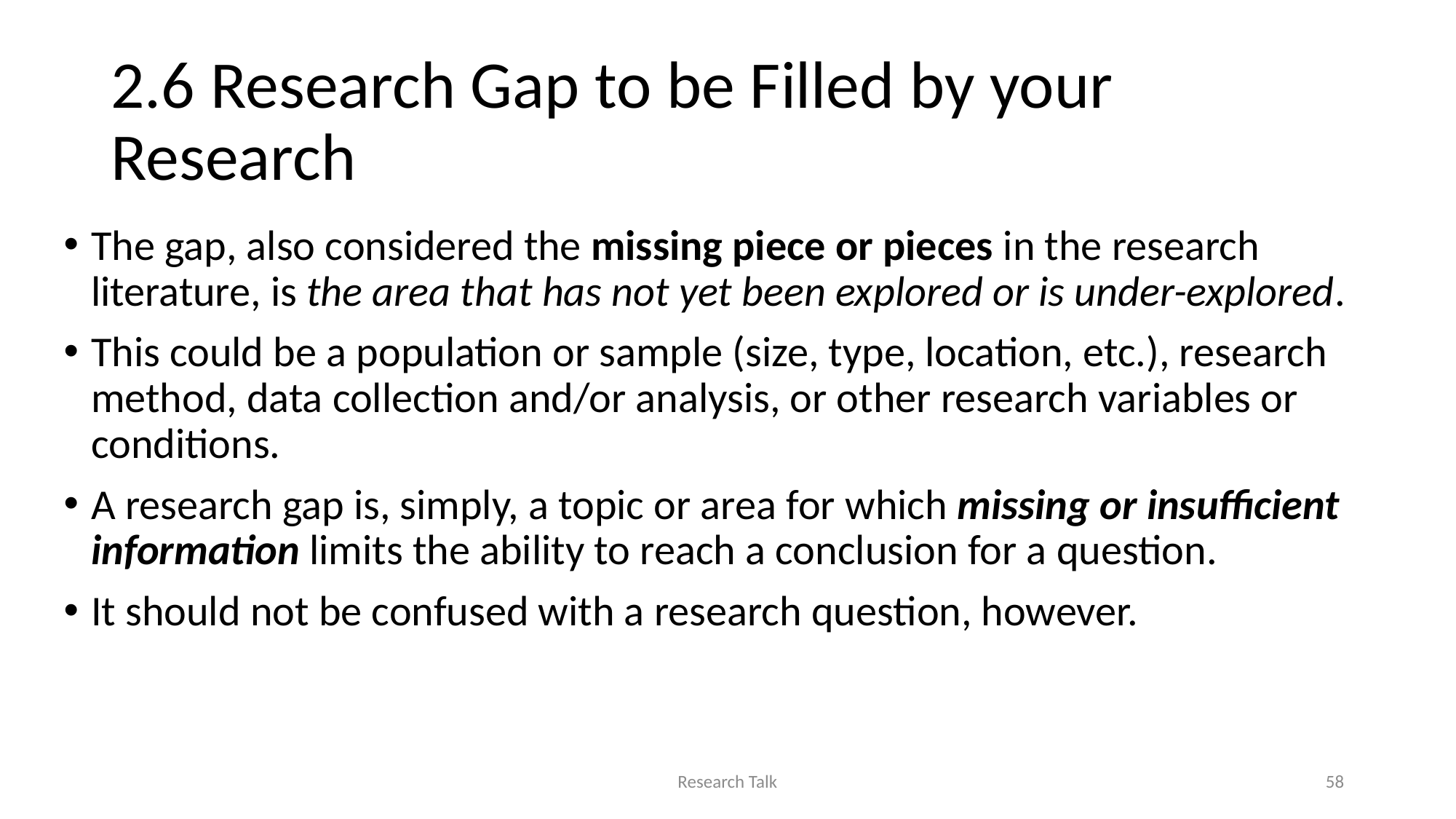

# 2.6 Research Gap to be Filled by your Research
The gap, also considered the missing piece or pieces in the research literature, is the area that has not yet been explored or is under-explored.
This could be a population or sample (size, type, location, etc.), research method, data collection and/or analysis, or other research variables or conditions.
A research gap is, simply, a topic or area for which missing or insufficient information limits the ability to reach a conclusion for a question.
It should not be confused with a research question, however.
Research Talk
58